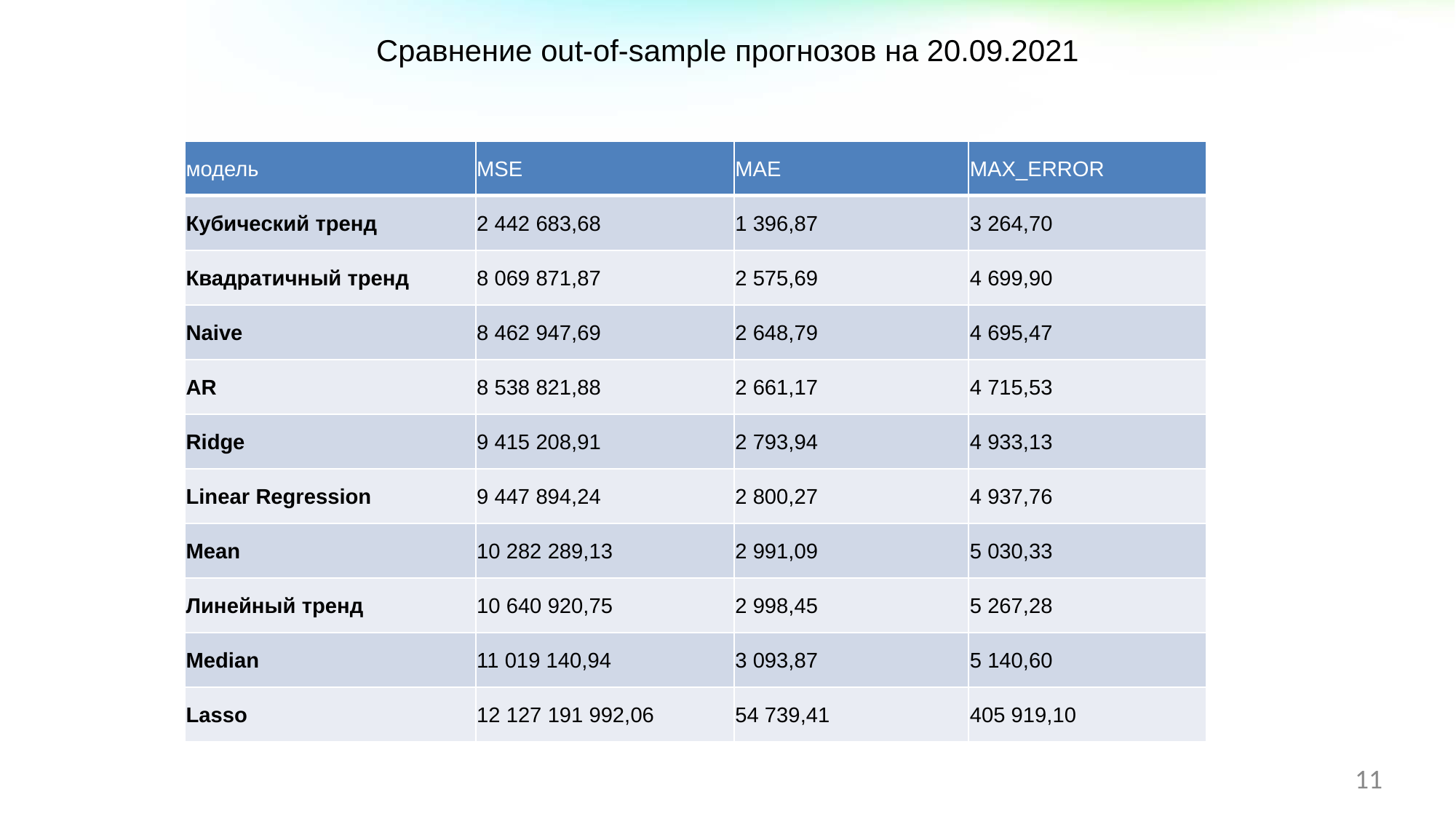

# Сравнение out-of-sample прогнозов на 20.09.2021
| модель | MSE | MAE | MAX\_ERROR |
| --- | --- | --- | --- |
| Кубический тренд | 2 442 683,68 | 1 396,87 | 3 264,70 |
| Квадратичный тренд | 8 069 871,87 | 2 575,69 | 4 699,90 |
| Naive | 8 462 947,69 | 2 648,79 | 4 695,47 |
| AR | 8 538 821,88 | 2 661,17 | 4 715,53 |
| Ridge | 9 415 208,91 | 2 793,94 | 4 933,13 |
| Linear Regression | 9 447 894,24 | 2 800,27 | 4 937,76 |
| Mean | 10 282 289,13 | 2 991,09 | 5 030,33 |
| Линейный тренд | 10 640 920,75 | 2 998,45 | 5 267,28 |
| Median | 11 019 140,94 | 3 093,87 | 5 140,60 |
| Lasso | 12 127 191 992,06 | 54 739,41 | 405 919,10 |
11